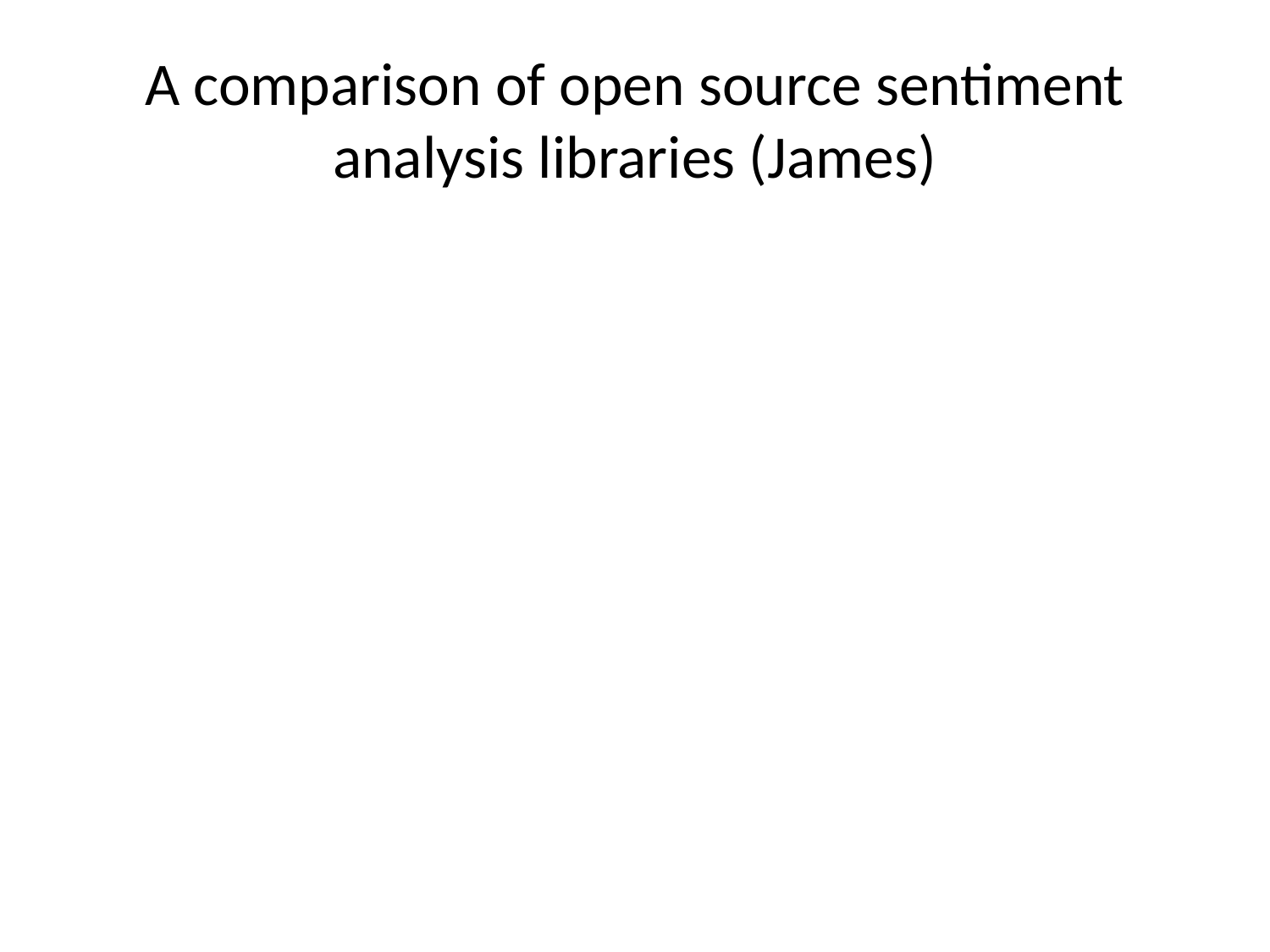

# A comparison of open source sentiment analysis libraries (James)